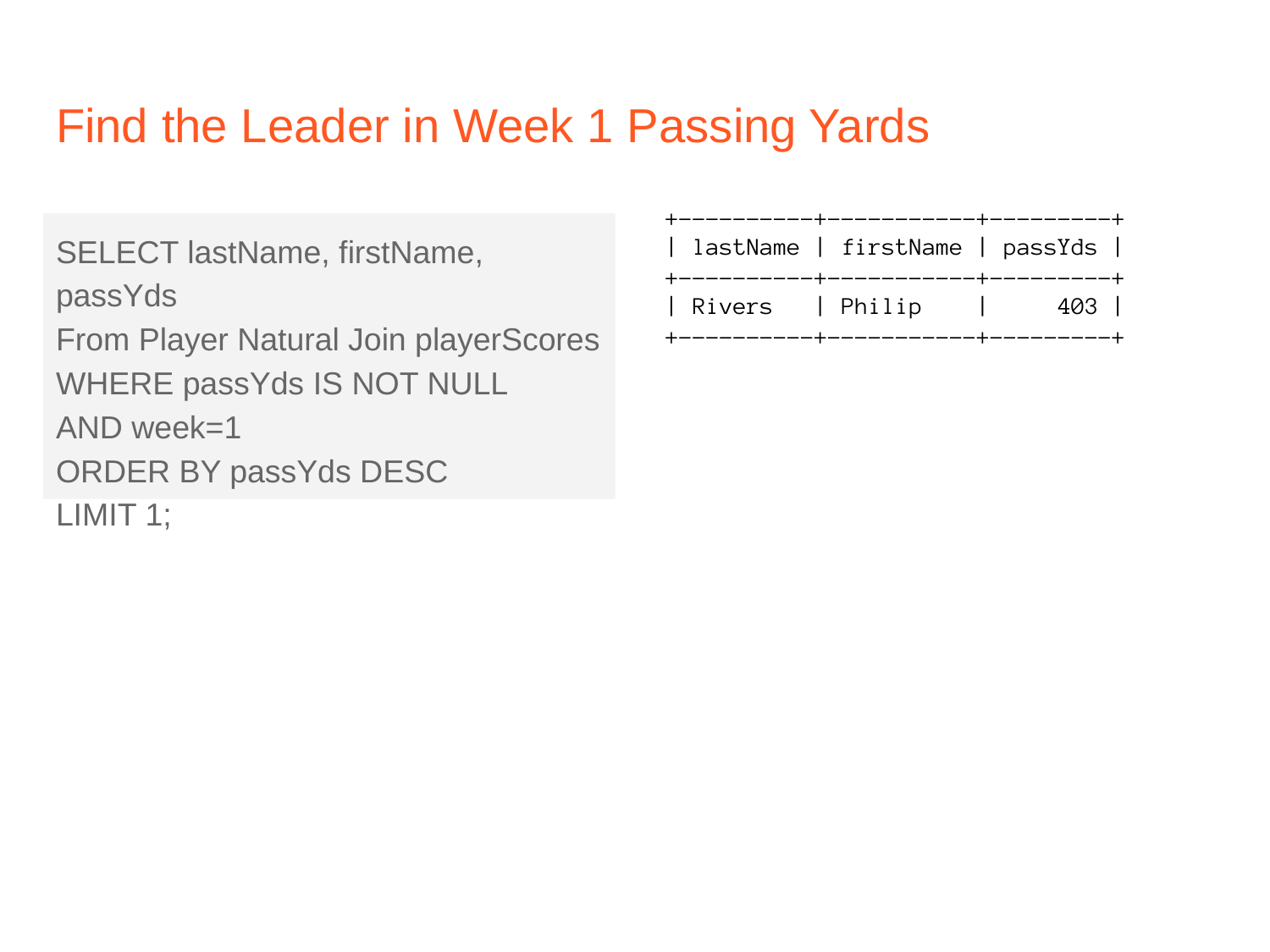

# Find the Leader in Week 1 Passing Yards
+----------+-----------+---------+
| lastName | firstName | passYds |
+----------+-----------+---------+
| Rivers   | Philip    |     403 |
+----------+-----------+---------+

SELECT lastName, firstName, passYds
From Player Natural Join playerScores
WHERE passYds IS NOT NULL
AND week=1
ORDER BY passYds DESC
LIMIT 1;